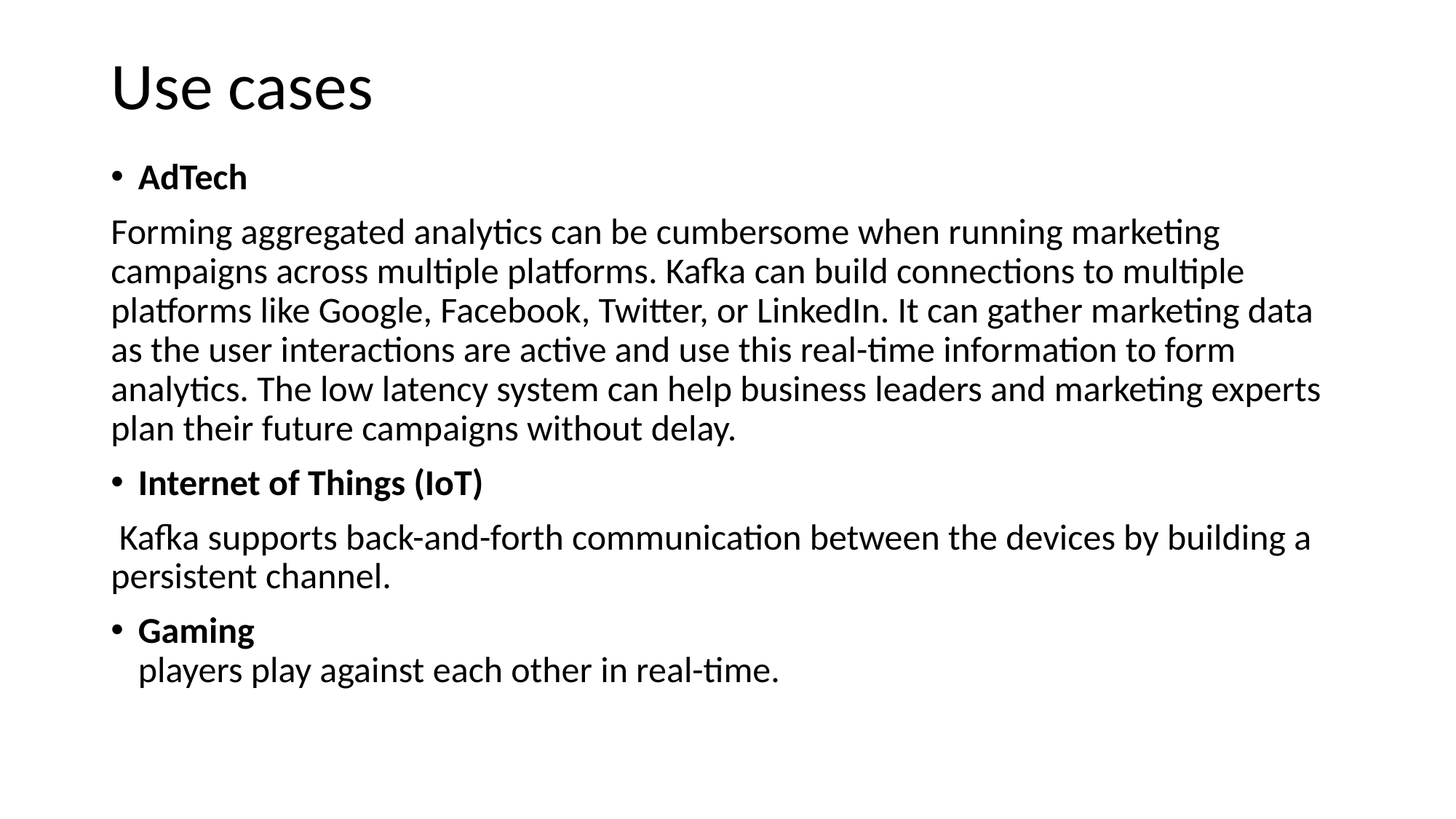

# Use cases
AdTech
Forming aggregated analytics can be cumbersome when running marketing campaigns across multiple platforms. Kafka can build connections to multiple platforms like Google, Facebook, Twitter, or LinkedIn. It can gather marketing data as the user interactions are active and use this real-time information to form analytics. The low latency system can help business leaders and marketing experts plan their future campaigns without delay.
Internet of Things (IoT)
 Kafka supports back-and-forth communication between the devices by building a persistent channel.
Gaming
players play against each other in real-time.